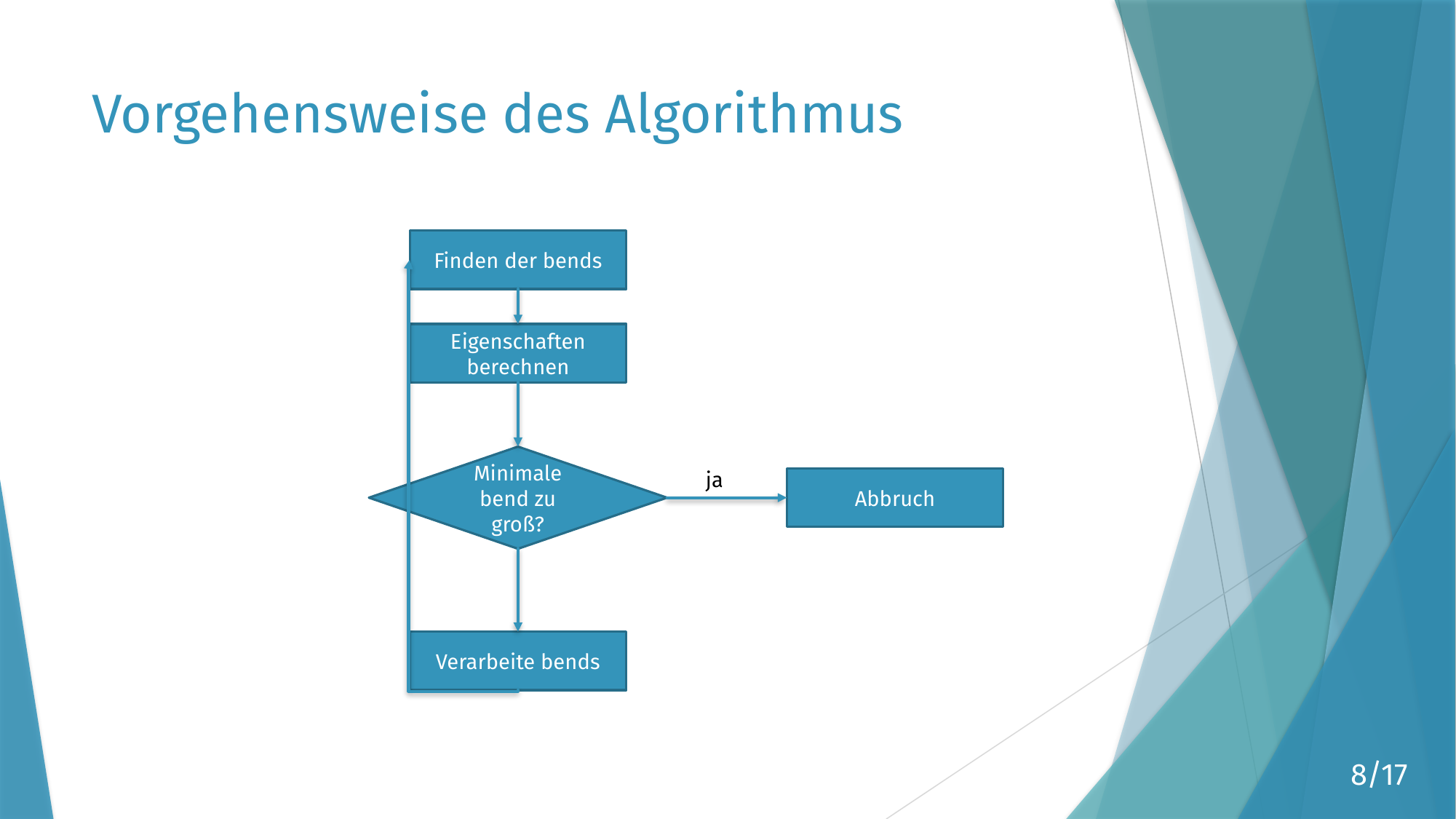

# Vorgehensweise des Algorithmus
Finden der bends
Eigenschaften berechnen
Minimale bend zu groß?
ja
Abbruch
Verarbeite bends
8/17